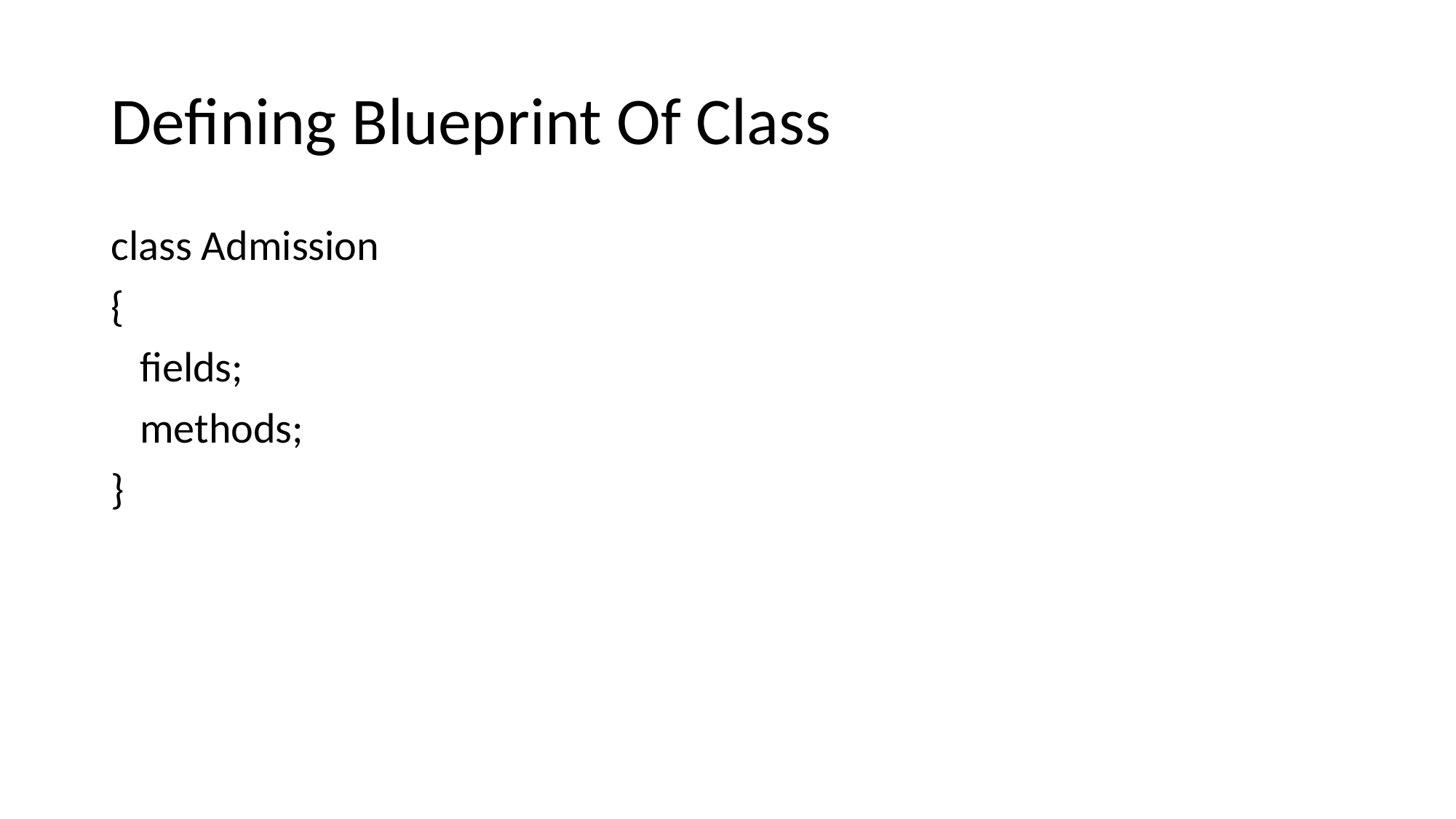

# Defining Blueprint Of Class
class Admission
{
   fields;
   methods;
}